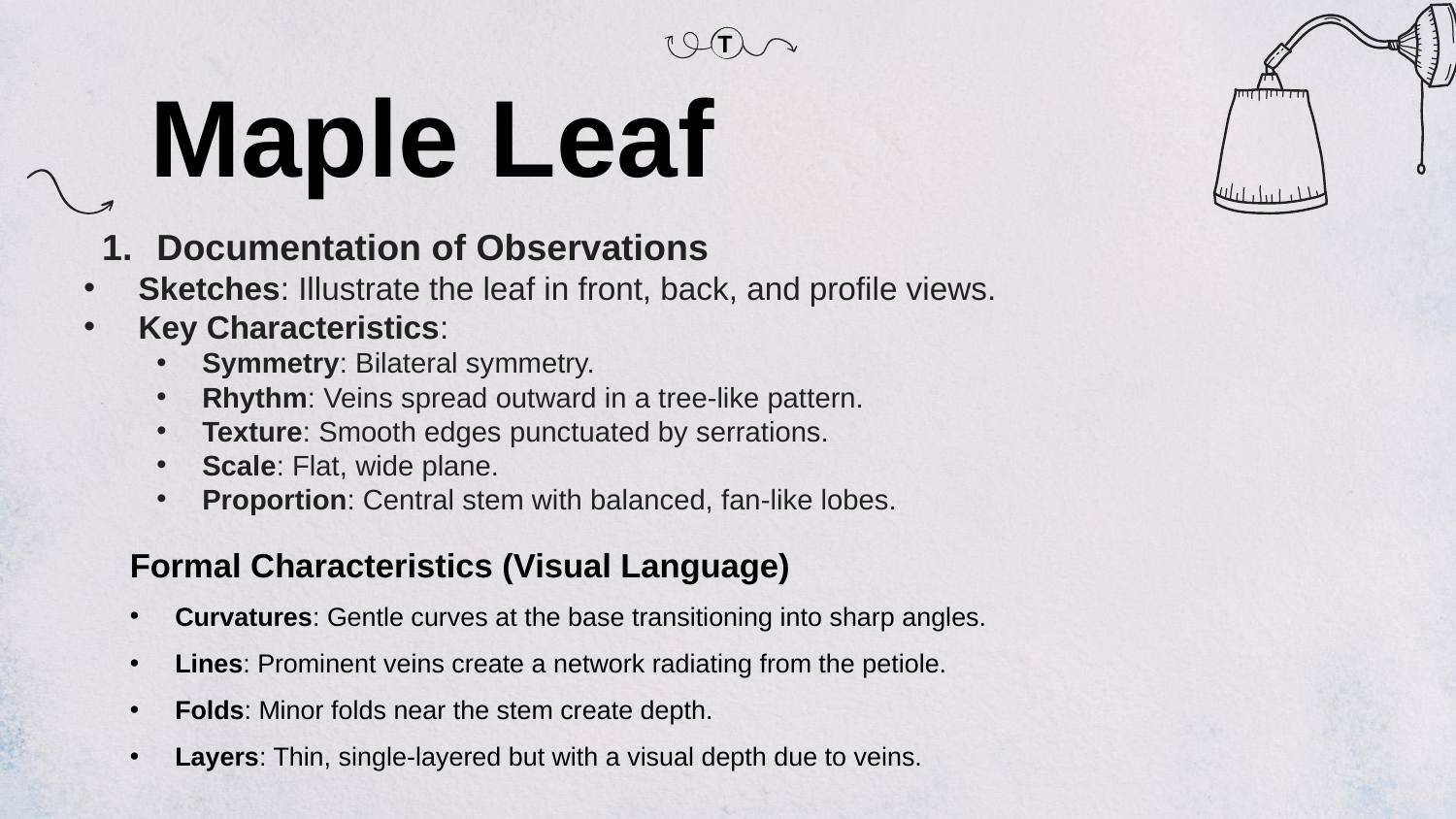

Maple Leaf
T

Documentation of Observations
Sketches: Illustrate the leaf in front, back, and profile views.
Key Characteristics:
Symmetry: Bilateral symmetry.
Rhythm: Veins spread outward in a tree-like pattern.
Texture: Smooth edges punctuated by serrations.
Scale: Flat, wide plane.
Proportion: Central stem with balanced, fan-like lobes.
Formal Characteristics (Visual Language)
Curvatures: Gentle curves at the base transitioning into sharp angles.
Lines: Prominent veins create a network radiating from the petiole.
Folds: Minor folds near the stem create depth.
Layers: Thin, single-layered but with a visual depth due to veins.